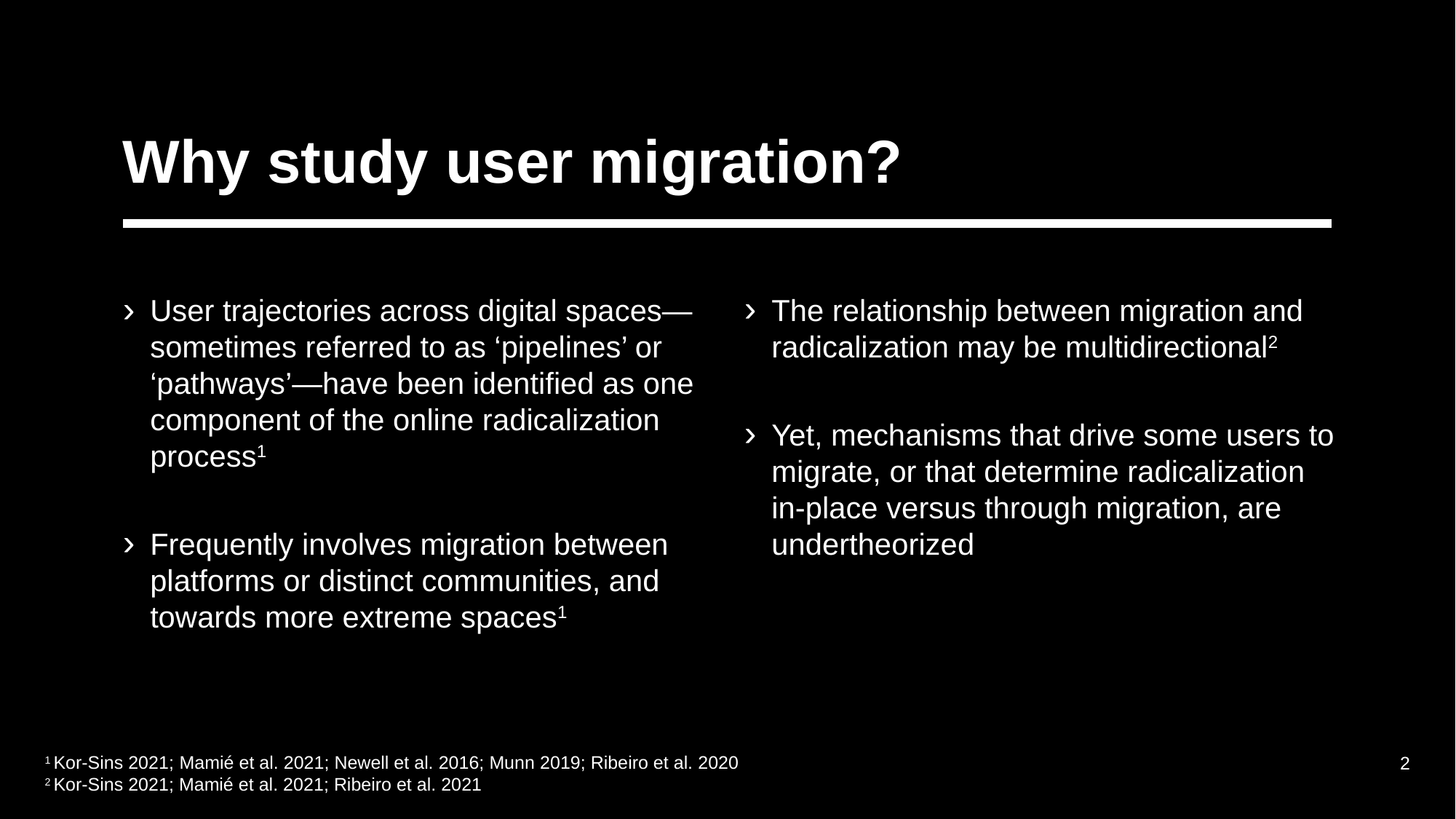

# Why study user migration?
User trajectories across digital spaces—sometimes referred to as ‘pipelines’ or ‘pathways’—have been identified as one component of the online radicalization process1
Frequently involves migration between platforms or distinct communities, and towards more extreme spaces1
The relationship between migration and radicalization may be multidirectional2
Yet, mechanisms that drive some users to migrate, or that determine radicalization in-place versus through migration, are undertheorized
1 Kor-Sins 2021; Mamié et al. 2021; Newell et al. 2016; Munn 2019; Ribeiro et al. 2020
2 Kor-Sins 2021; Mamié et al. 2021; Ribeiro et al. 2021
2